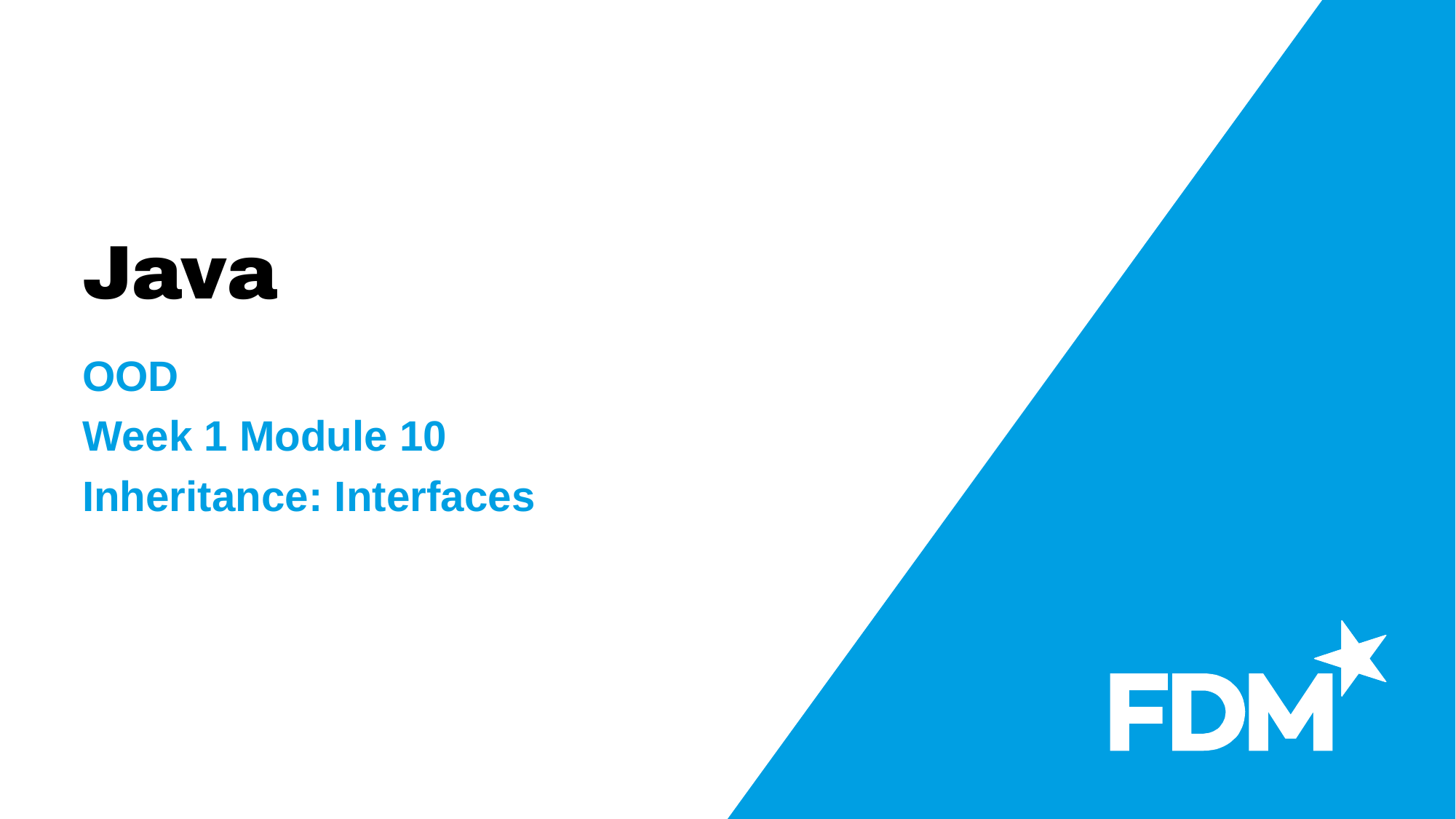

# Java
OOD
Week 1 Module 10
Inheritance: Interfaces